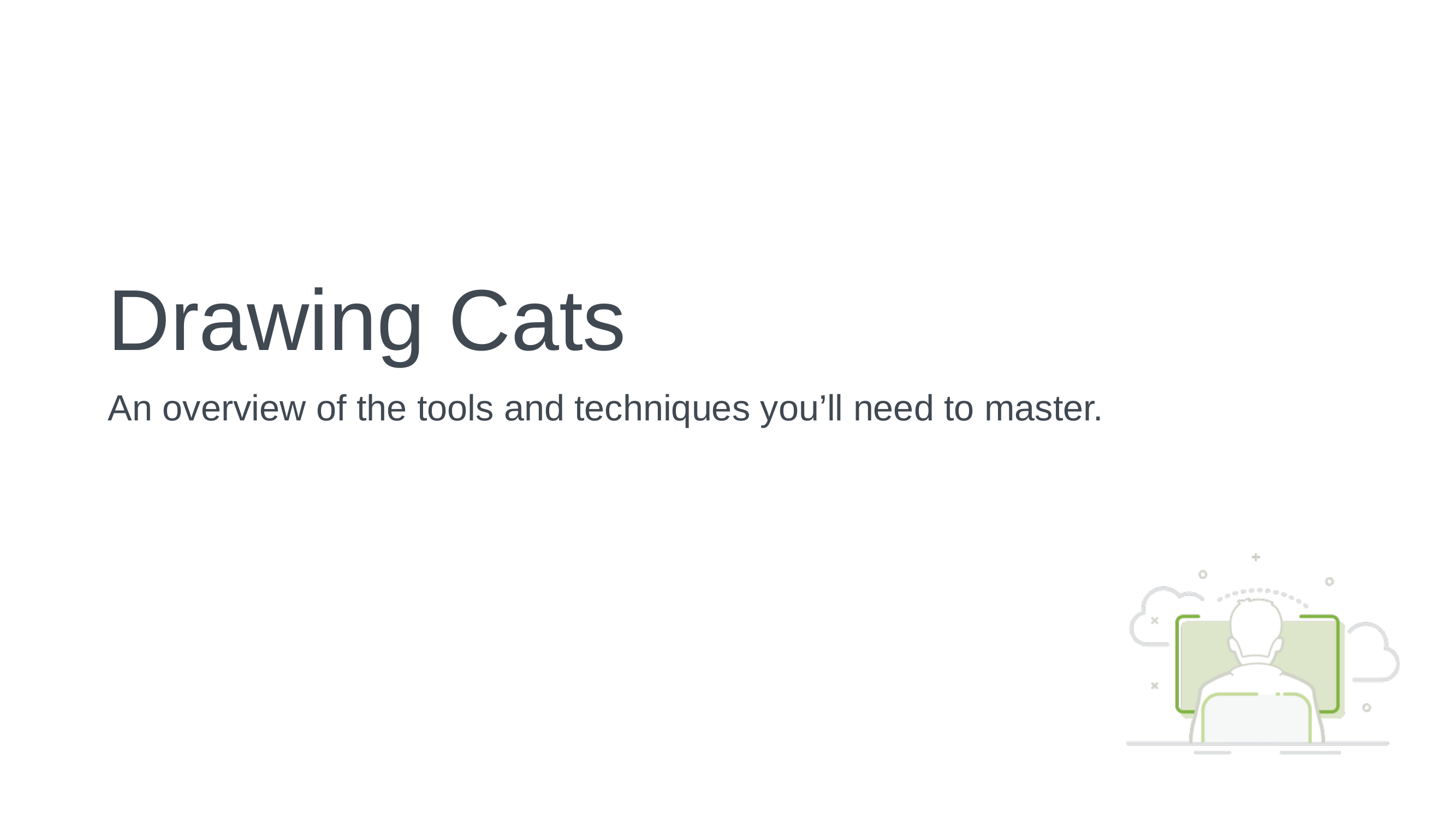

# Drawing Cats
An overview of the tools and techniques you’ll need to master.